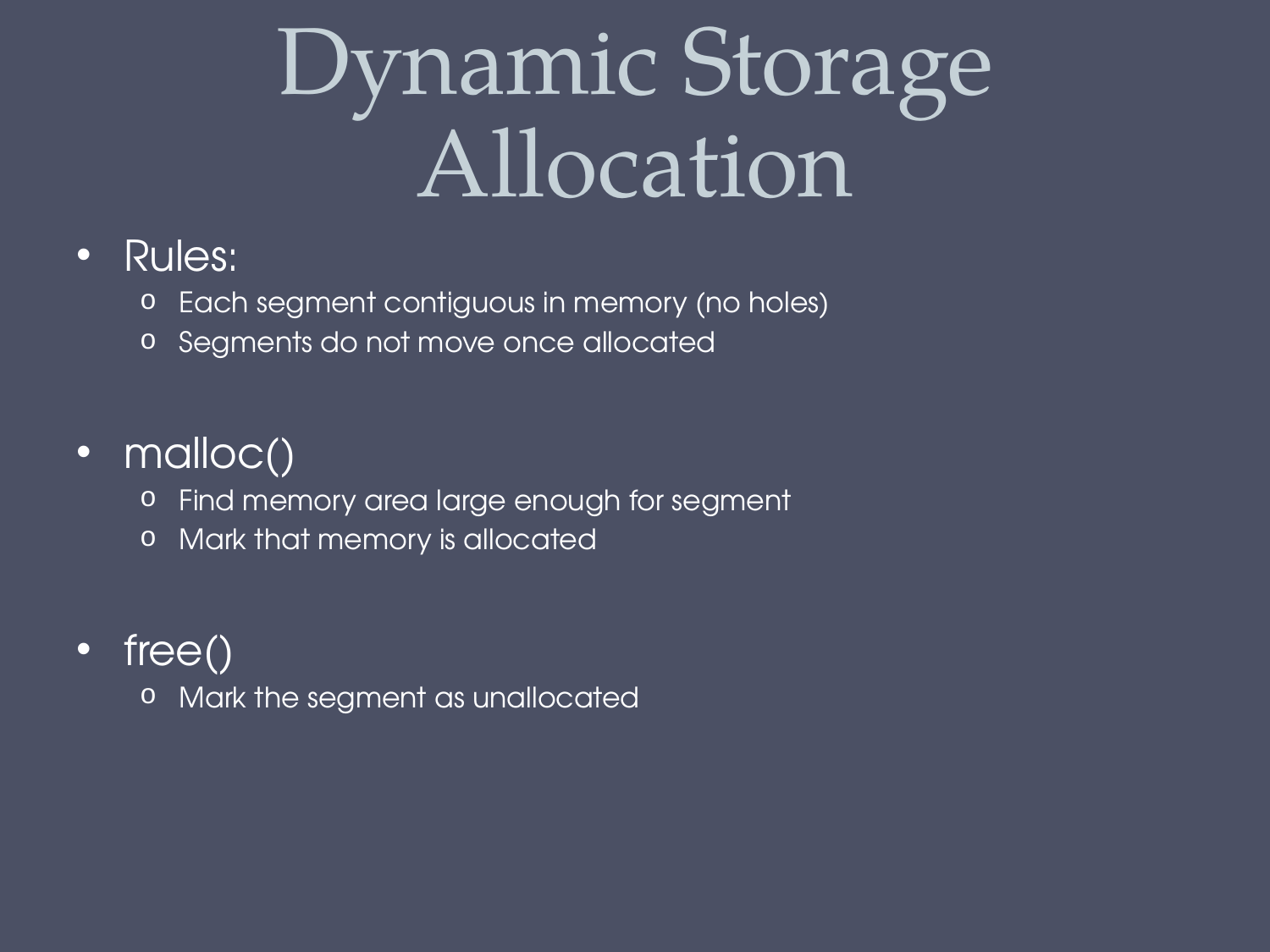

# Dynamic Storage Allocation
Rules:
Each segment contiguous in memory (no holes)
Segments do not move once allocated

malloc()
Find memory area large enough for segment
Mark that memory is allocated

free()
Mark the segment as unallocated